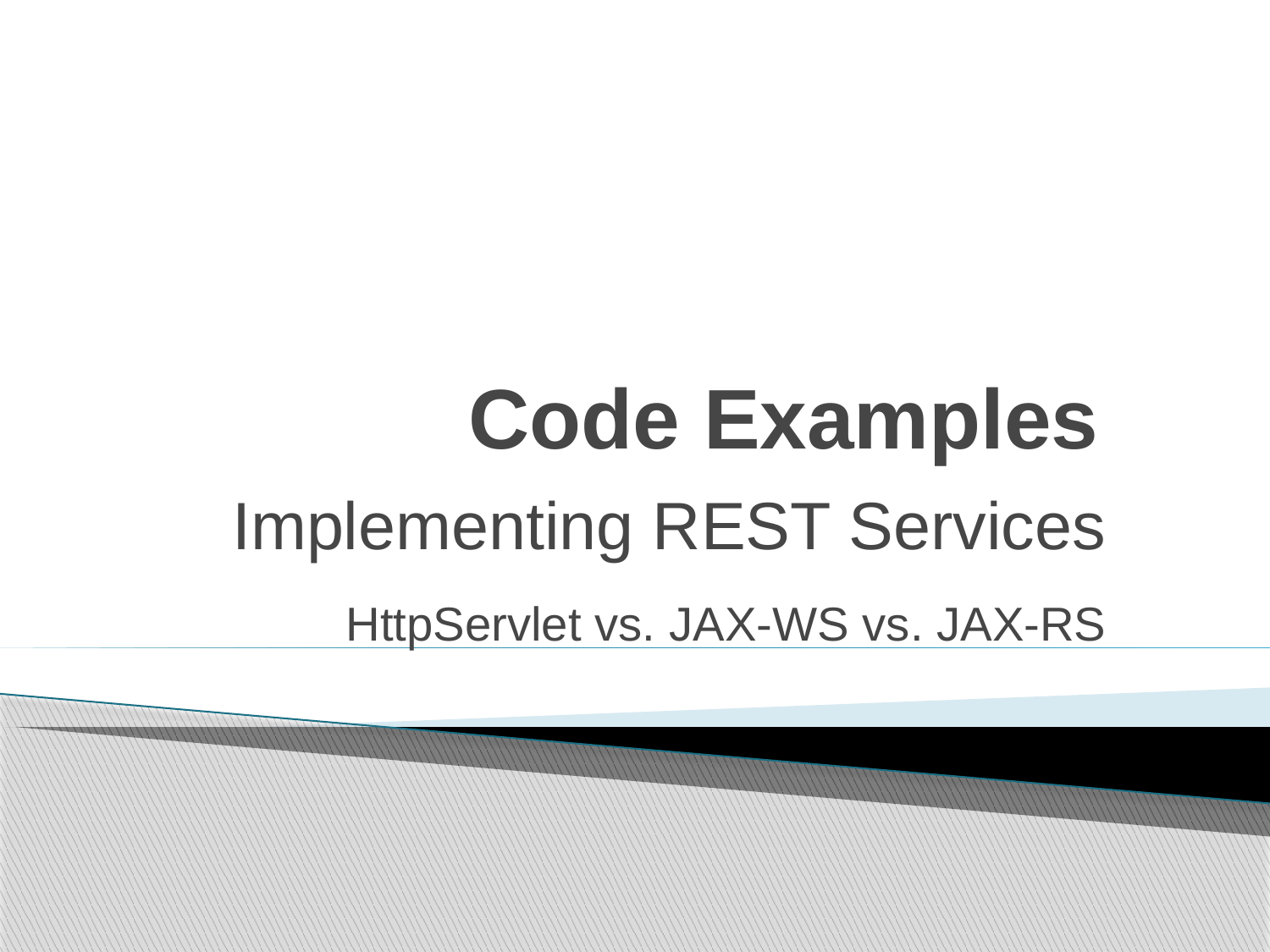

# Code Examples
Implementing REST Services

HttpServlet vs. JAX-WS vs. JAX-RS